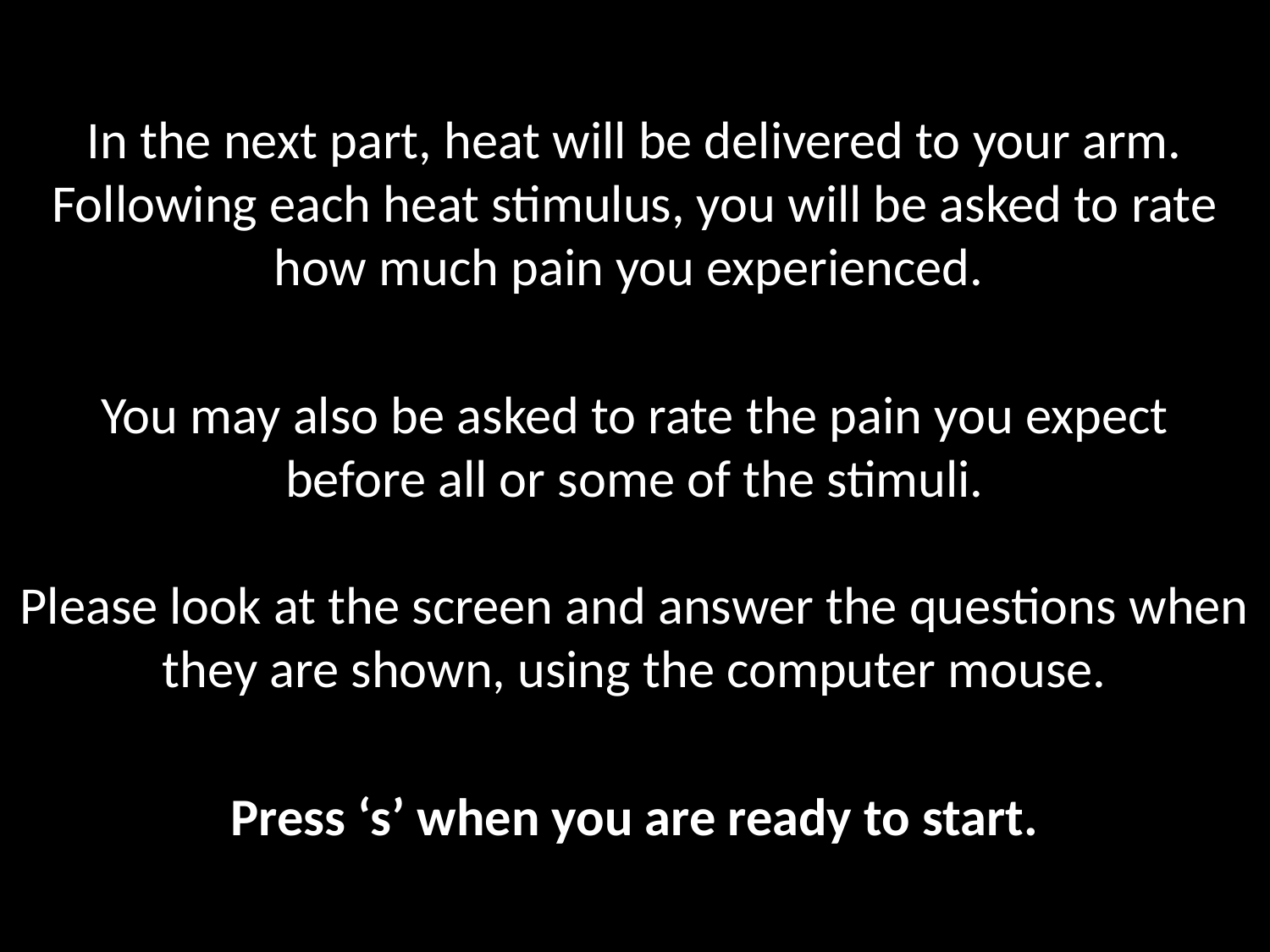

In the next part, heat will be delivered to your arm. Following each heat stimulus, you will be asked to rate how much pain you experienced.

You may also be asked to rate the pain you expect
before all or some of the stimuli.
Please look at the screen and answer the questions when they are shown, using the computer mouse.

Press ‘s’ when you are ready to start.